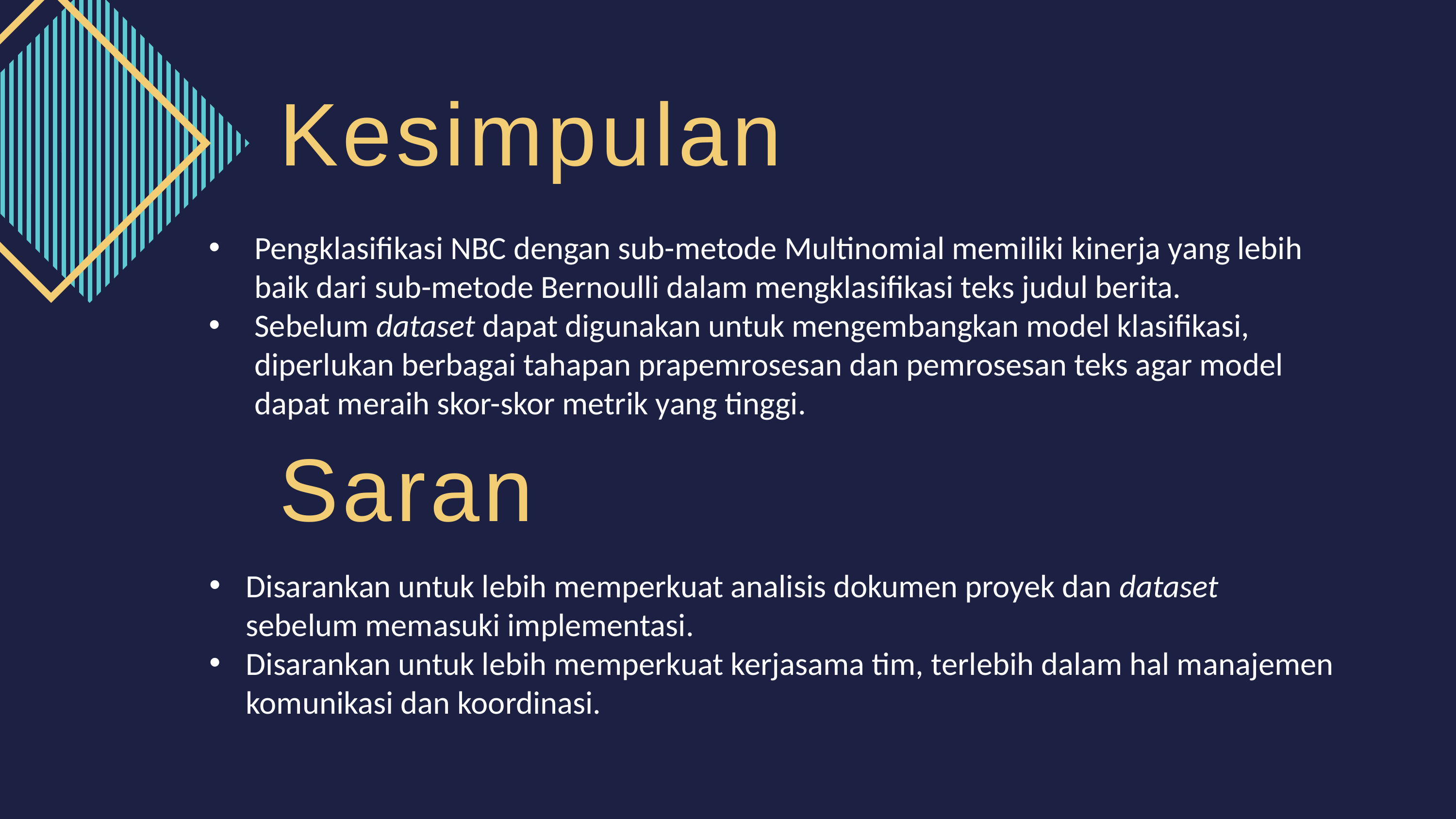

Kesimpulan
Pengklasifikasi NBC dengan sub-metode Multinomial memiliki kinerja yang lebih baik dari sub-metode Bernoulli dalam mengklasifikasi teks judul berita.
Sebelum dataset dapat digunakan untuk mengembangkan model klasifikasi, diperlukan berbagai tahapan prapemrosesan dan pemrosesan teks agar model dapat meraih skor-skor metrik yang tinggi.
Saran
Disarankan untuk lebih memperkuat analisis dokumen proyek dan dataset sebelum memasuki implementasi.
Disarankan untuk lebih memperkuat kerjasama tim, terlebih dalam hal manajemen komunikasi dan koordinasi.